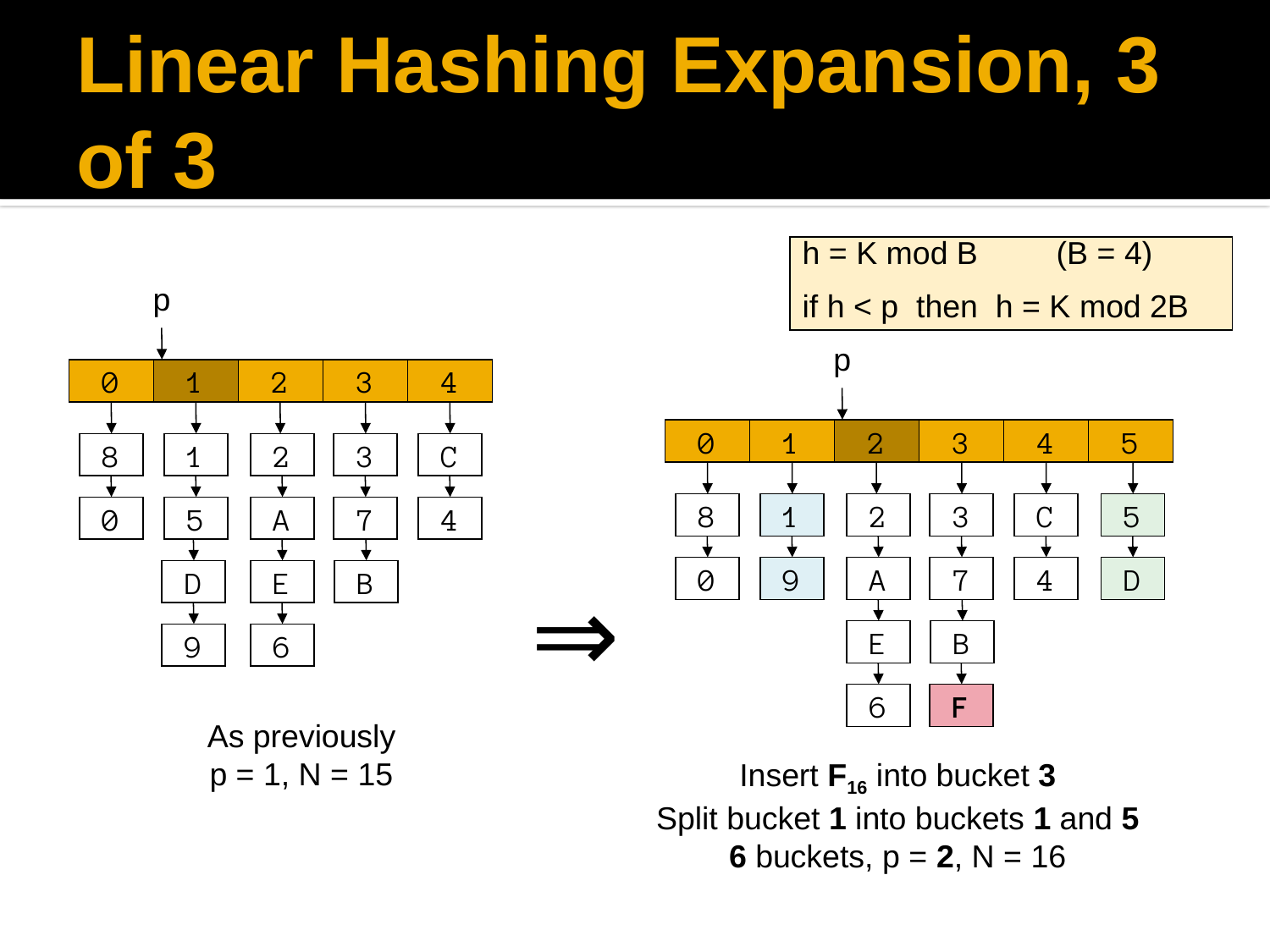

# Linear Hashing Expansion, 3 of 3
h = K mod B	(B = 4)
if h < p  then  h = K mod 2B
p
p

0
1
2
3
4

0
1
2
3
4
5
8
1
2
3
C

8
1
2
3
C
5
0
5
A
7
4

0
9
A
7
4
D
D
E
B
⇒

E
B
9
6

6
F
As previously
p = 1, N = 15
Insert F16 into bucket 3
Split bucket 1 into buckets 1 and 5
6 buckets, p = 2, N = 16